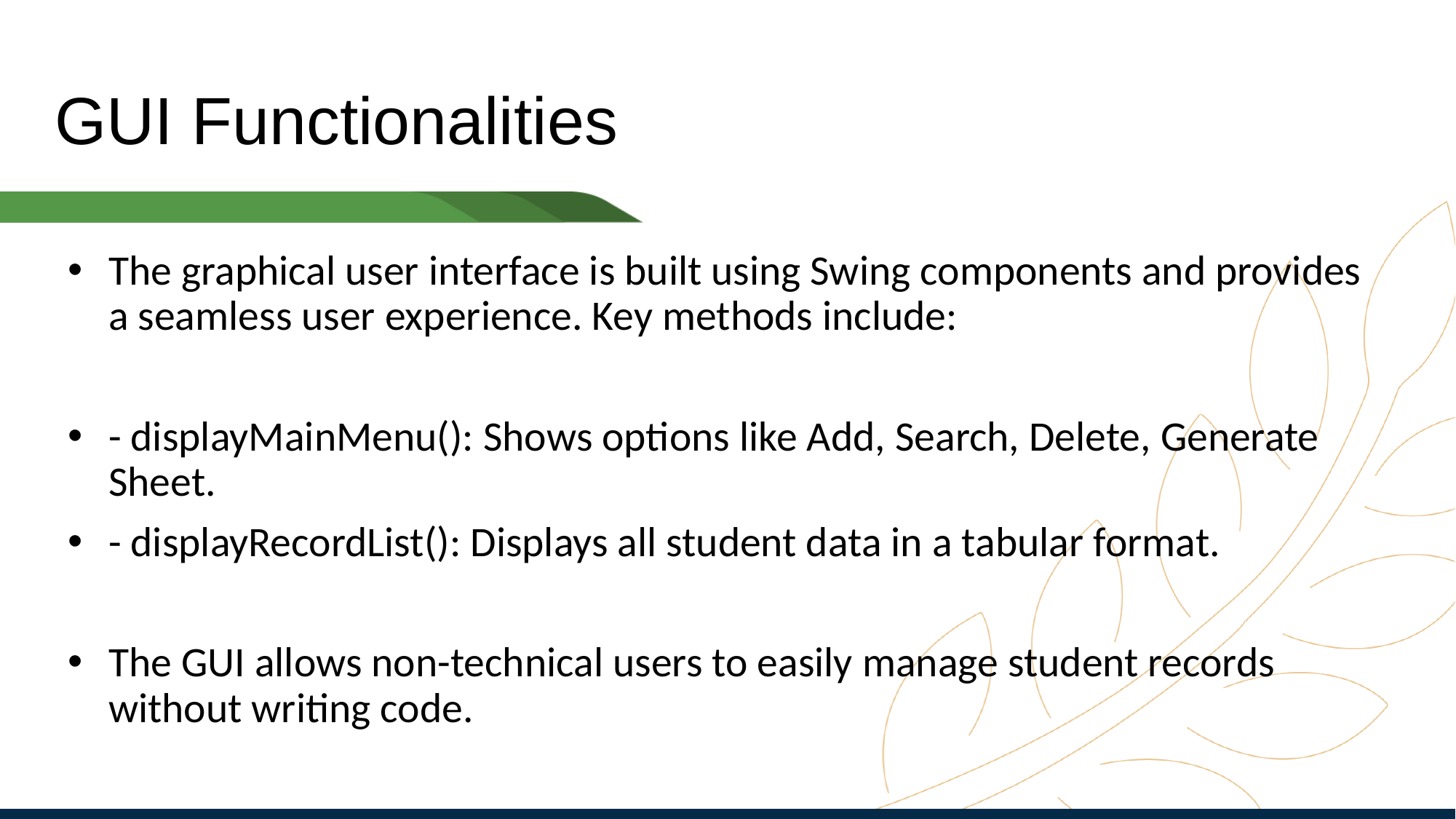

# GUI Functionalities
The graphical user interface is built using Swing components and provides a seamless user experience. Key methods include:

- displayMainMenu(): Shows options like Add, Search, Delete, Generate Sheet.
- displayRecordList(): Displays all student data in a tabular format.

The GUI allows non-technical users to easily manage student records without writing code.